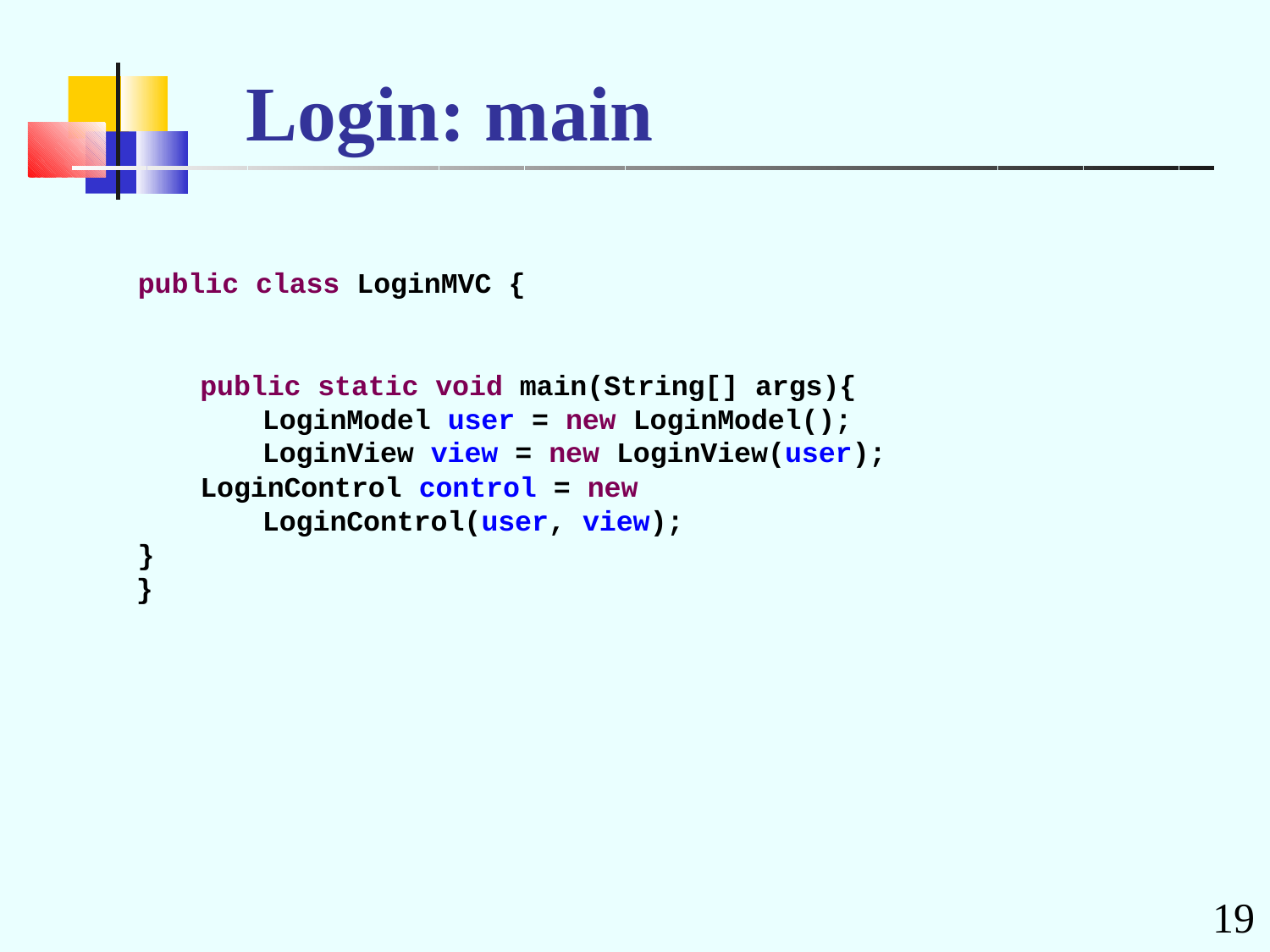

# Login: main

public class LoginMVC {

public static void main(String[] args){  LoginModel user = new LoginModel();  LoginView view = new LoginView(user);
LoginControl control = new LoginControl(user, view);
}
}
19